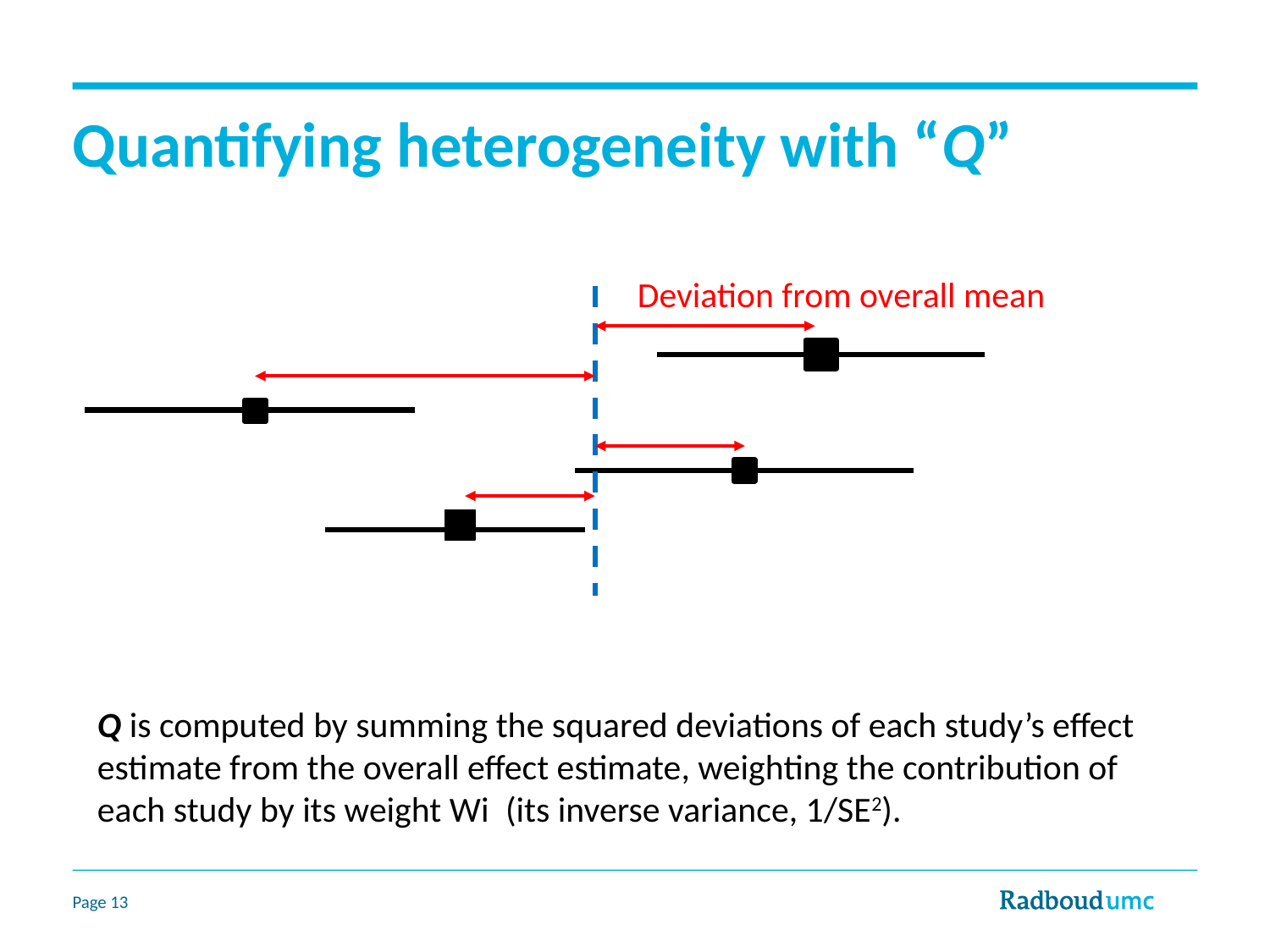

# Quantifying heterogeneity with “Q”
Deviation from overall mean

Q is computed by summing the squared deviations of each study’s effect estimate from the overall effect estimate, weighting the contribution of each study by its weight Wi  (its inverse variance, 1/SE2).

Page 13